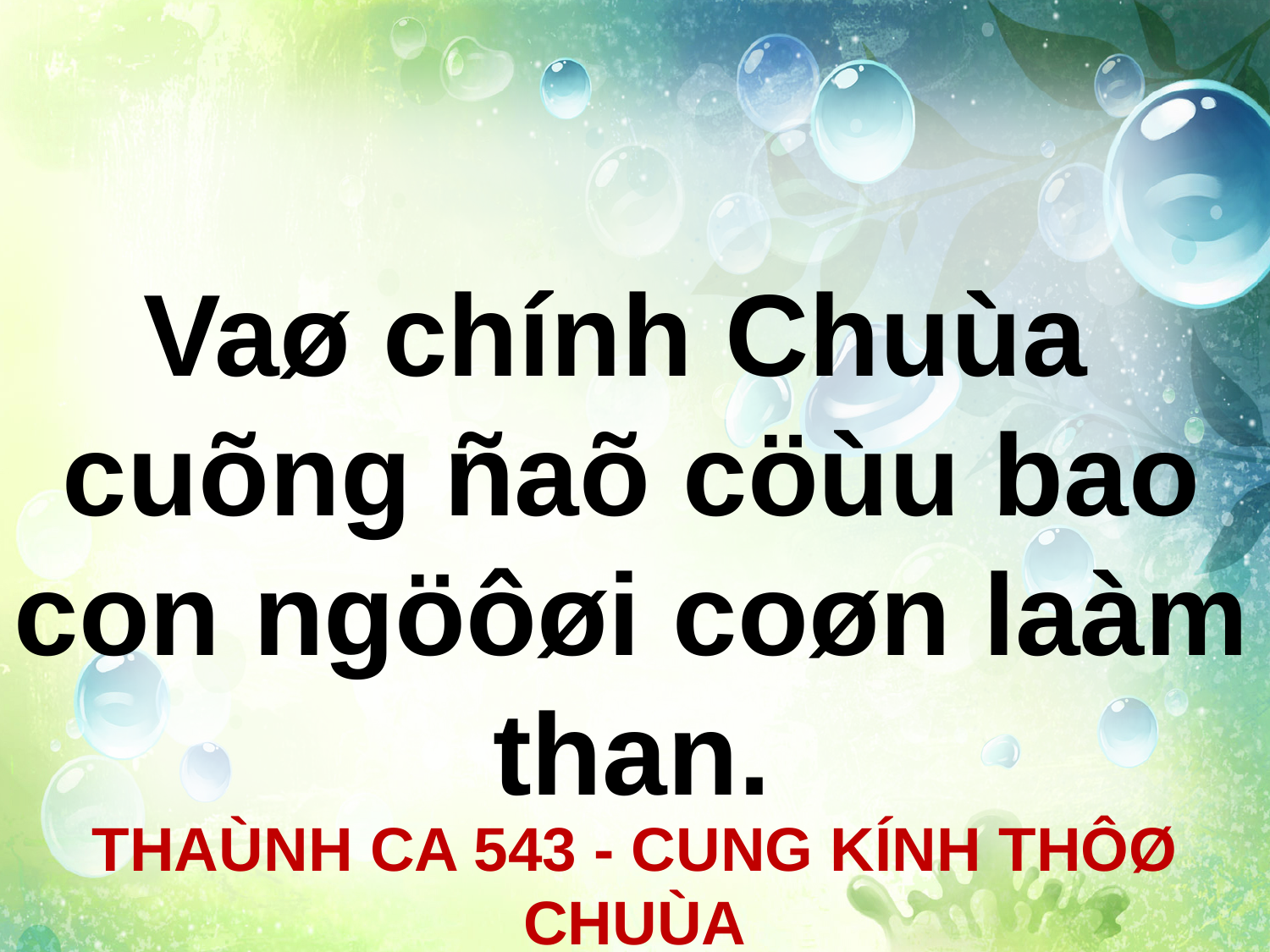

Vaø chính Chuùa
cuõng ñaõ cöùu bao con ngöôøi coøn laàm than.
THAÙNH CA 543 - CUNG KÍNH THÔØ CHUÙA